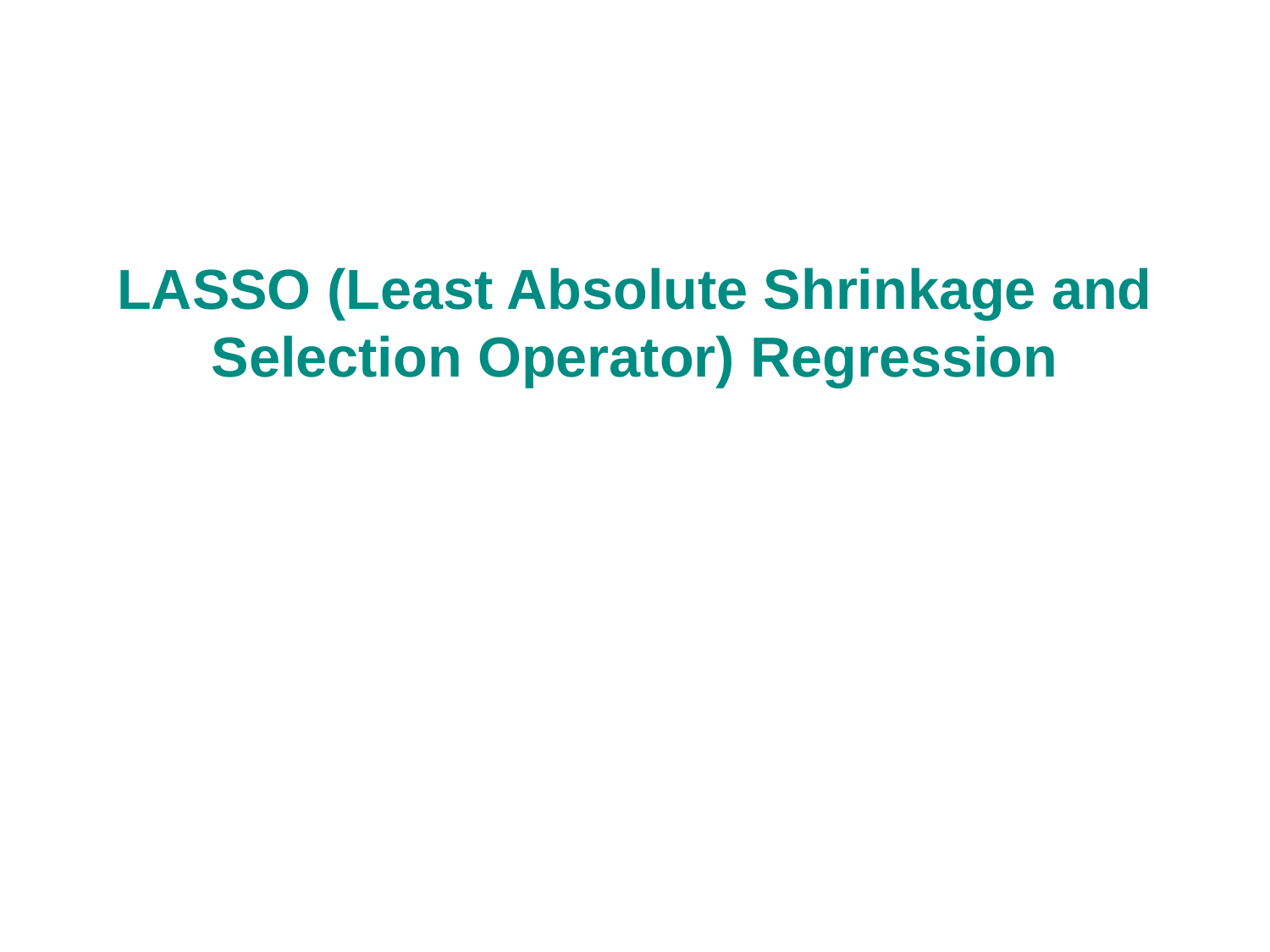

# LASSO (Least Absolute Shrinkage and Selection Operator) Regression